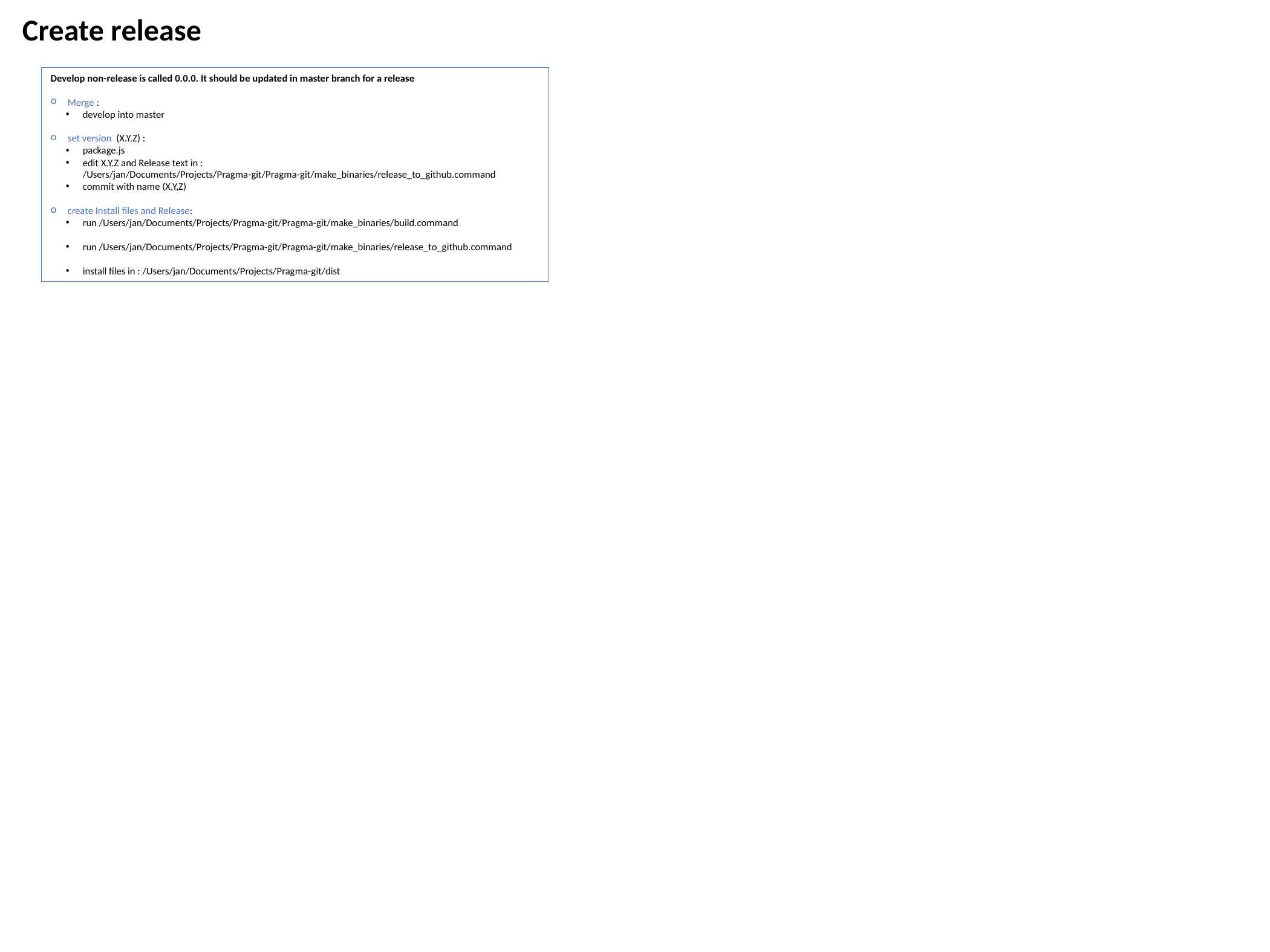

Create release
Develop non-release is called 0.0.0. It should be updated in master branch for a release

Merge :
develop into master
set version  (X.Y.Z) :
package.js
edit X.Y.Z and Release text in :
/Users/jan/Documents/Projects/Pragma-git/Pragma-git/make_binaries/release_to_github.command
commit with name (X,Y,Z)
create Install files and Release:
run /Users/jan/Documents/Projects/Pragma-git/Pragma-git/make_binaries/build.command

run /Users/jan/Documents/Projects/Pragma-git/Pragma-git/make_binaries/release_to_github.command
install files in : /Users/jan/Documents/Projects/Pragma-git/dist